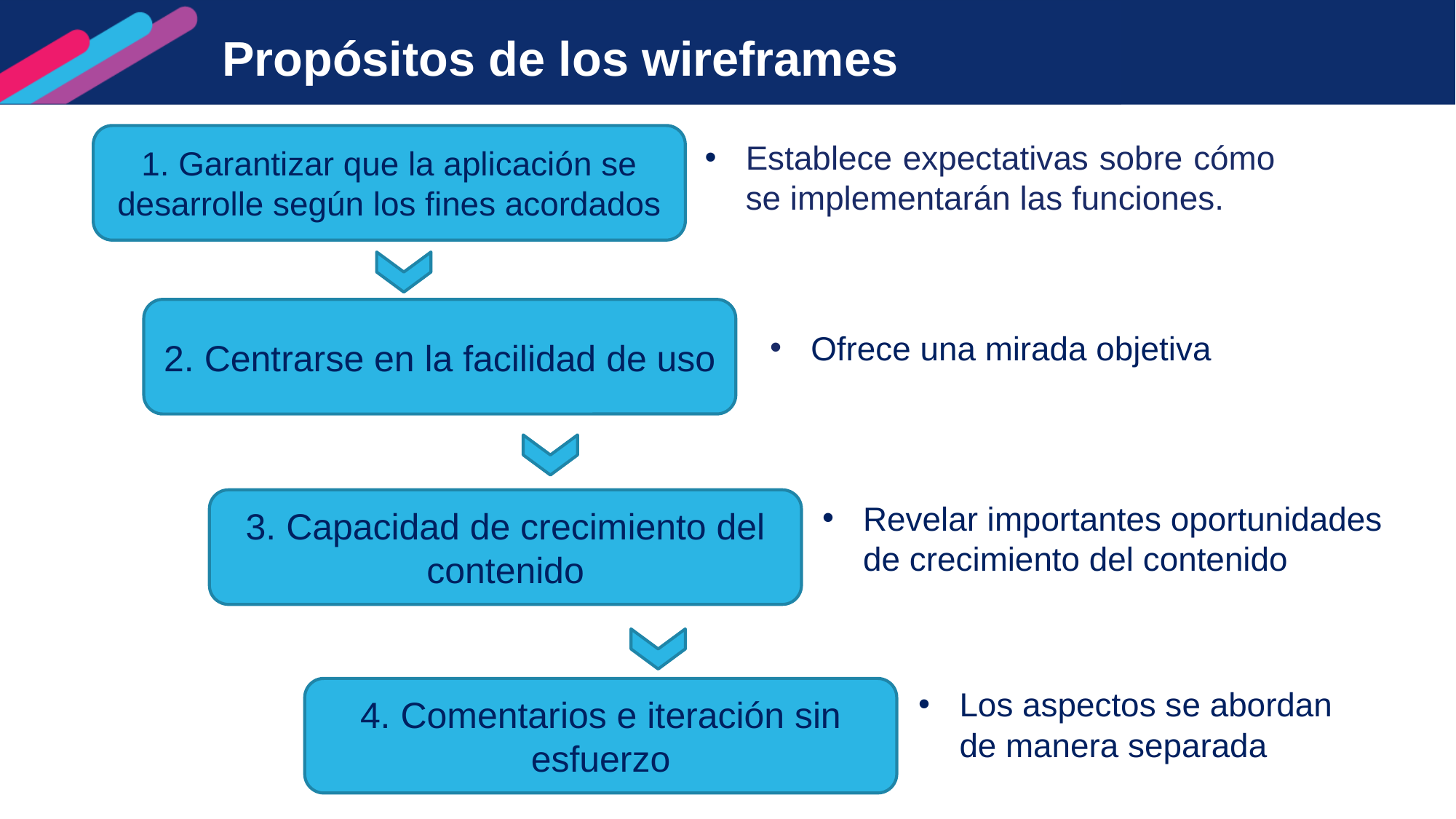

# Propósitos de los wireframes
1. Garantizar que la aplicación se desarrolle según los fines acordados
Establece expectativas sobre cómo se implementarán las funciones.

2. Centrarse en la facilidad de uso
Ofrece una mirada objetiva

3. Capacidad de crecimiento del contenido
Revelar importantes oportunidades de crecimiento del contenido

4. Comentarios e iteración sin esfuerzo
Los aspectos se abordan de manera separada